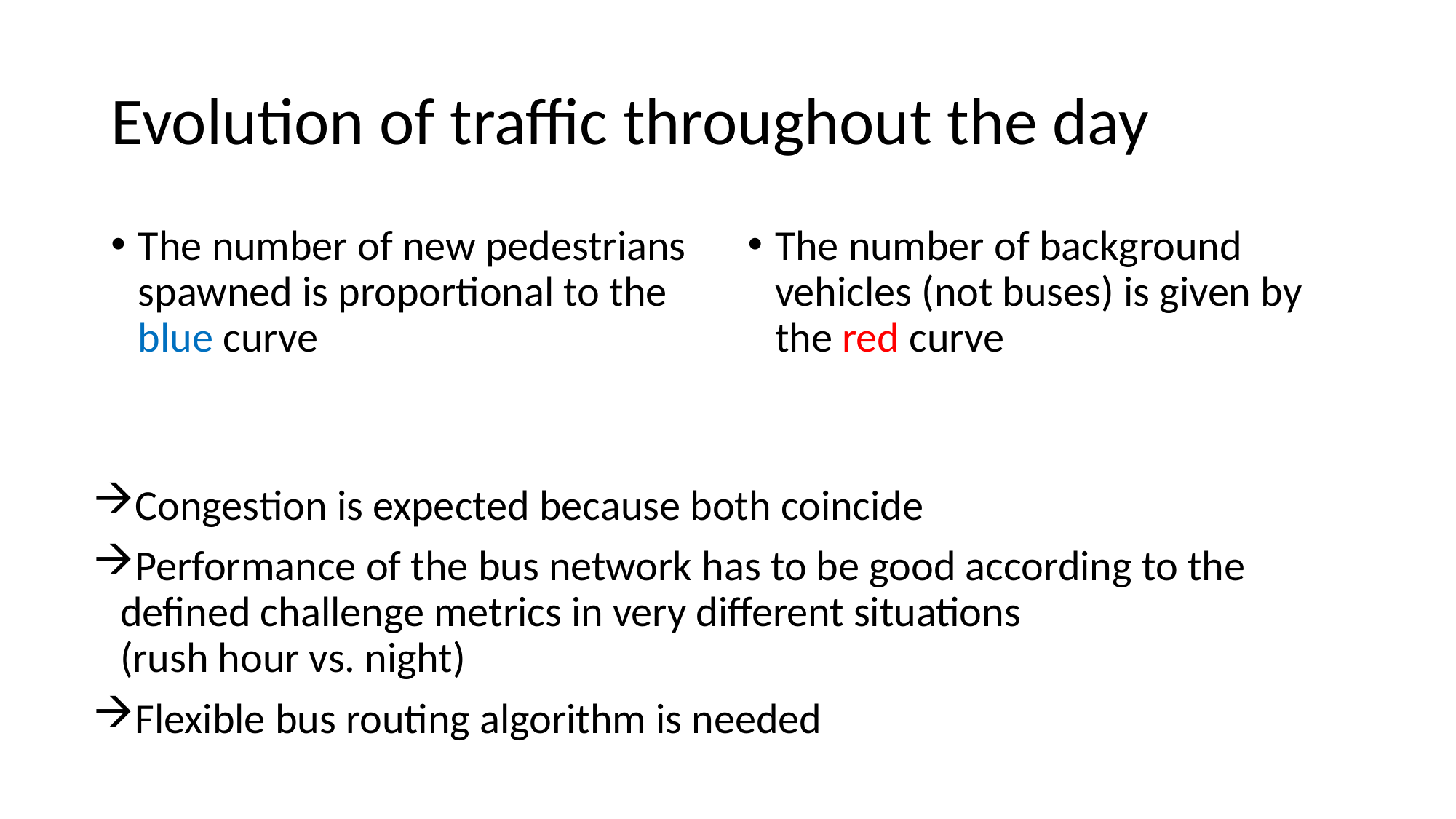

# Evolution of traffic throughout the day
The number of new pedestrians spawned is proportional to the blue curve
The number of background vehicles (not buses) is given by the red curve
Congestion is expected because both coincide
Performance of the bus network has to be good according to the defined challenge metrics in very different situations
(rush hour vs. night)
Flexible bus routing algorithm is needed